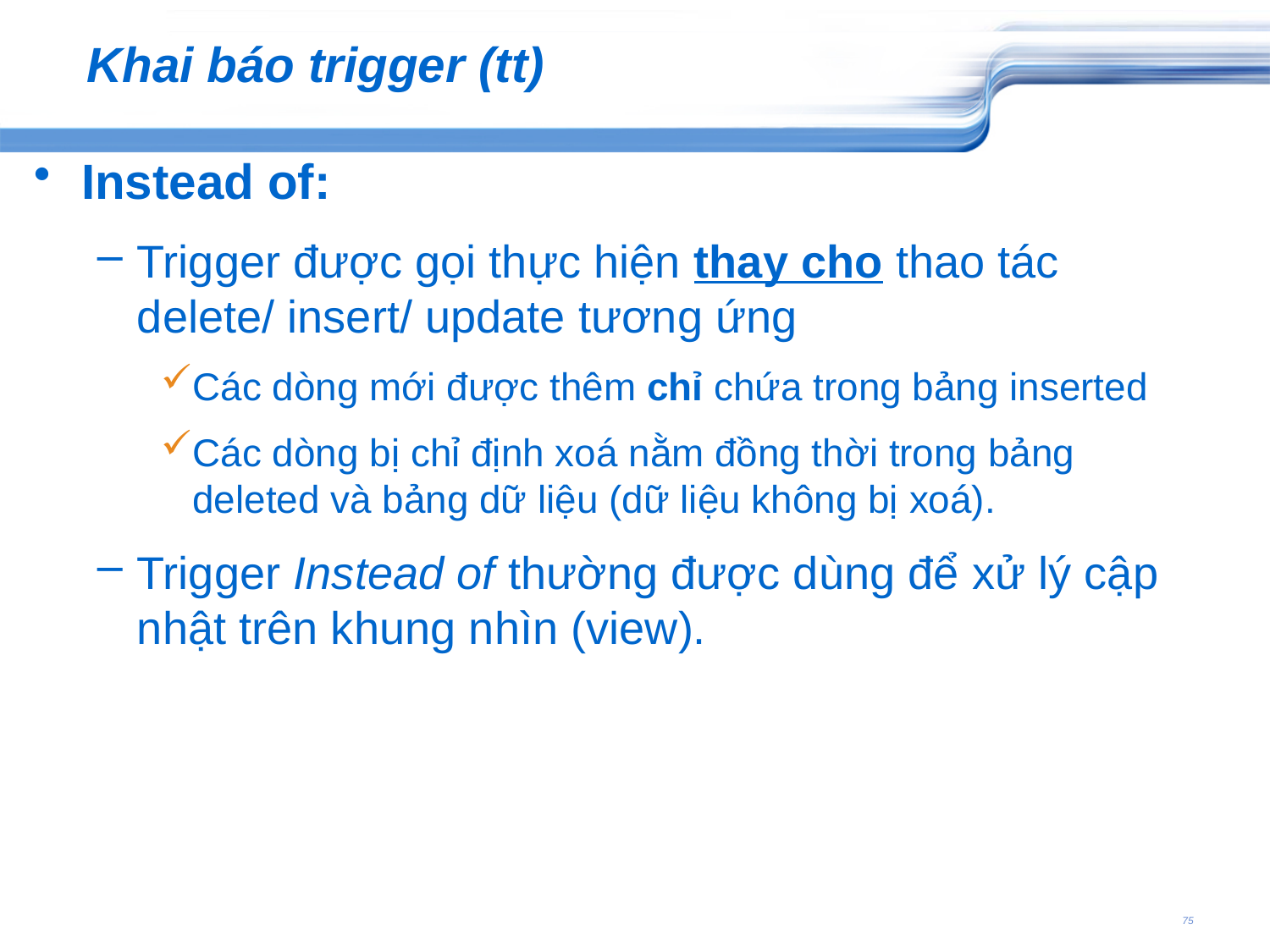

# Khai báo trigger (tt)
Instead of:
Trigger được gọi thực hiện thay cho thao tác delete/ insert/ update tương ứng
Các dòng mới được thêm chỉ chứa trong bảng inserted
Các dòng bị chỉ định xoá nằm đồng thời trong bảng deleted và bảng dữ liệu (dữ liệu không bị xoá).
Trigger Instead of thường được dùng để xử lý cập nhật trên khung nhìn (view).

75